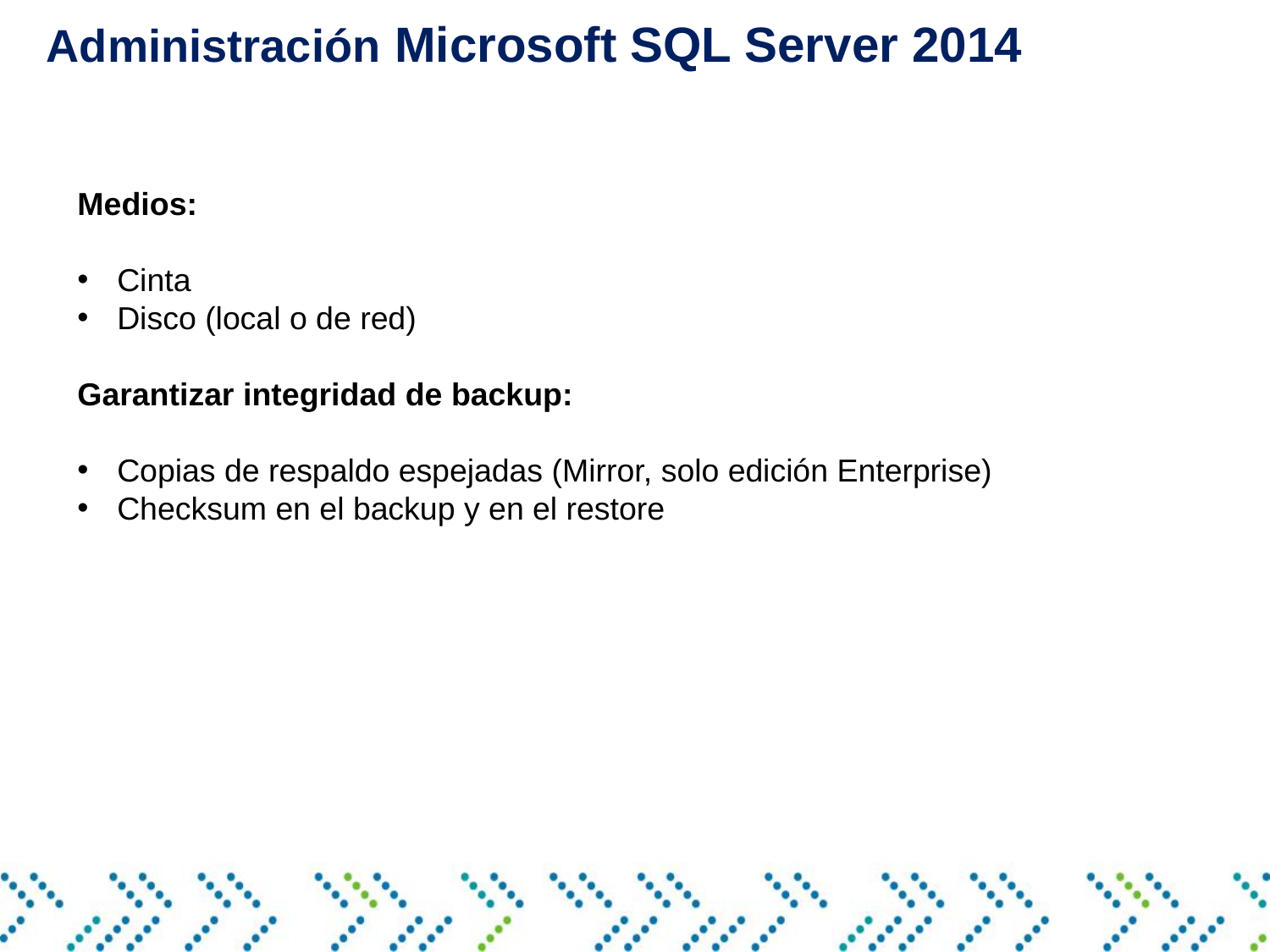

Administración Microsoft SQL Server 2014
#
Medios:

Cinta
Disco (local o de red)

Garantizar integridad de backup:

Copias de respaldo espejadas (Mirror, solo edición Enterprise)
Checksum en el backup y en el restore